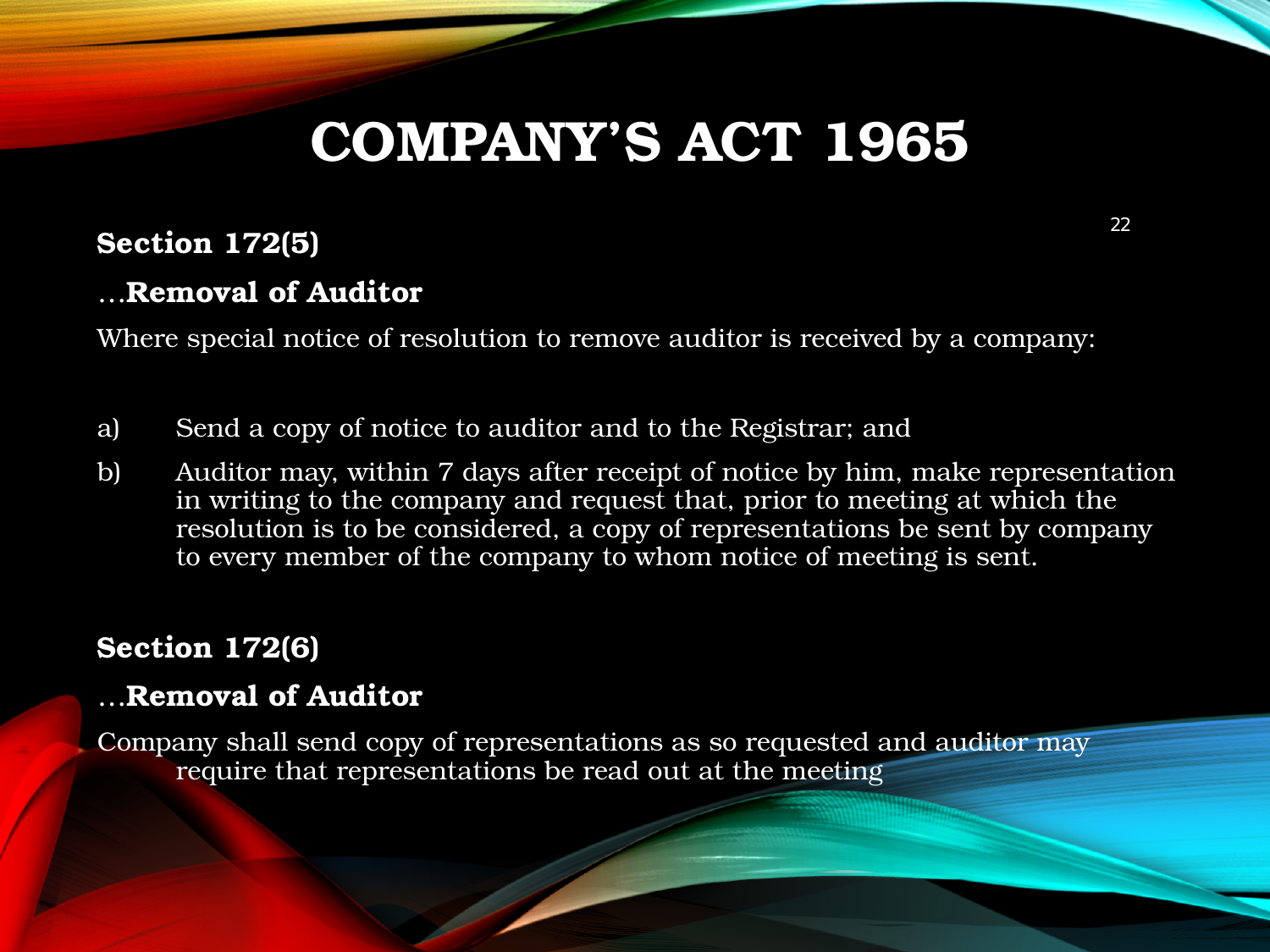

# Company’s Act 1965
22
Section 172(5)
…Removal of Auditor
Where special notice of resolution to remove auditor is received by a company:

Send a copy of notice to auditor and to the Registrar; and
Auditor may, within 7 days after receipt of notice by him, make representation in writing to the company and request that, prior to meeting at which the resolution is to be considered, a copy of representations be sent by company to every member of the company to whom notice of meeting is sent.

Section 172(6)
…Removal of Auditor
Company shall send copy of representations as so requested and auditor may require that representations be read out at the meeting